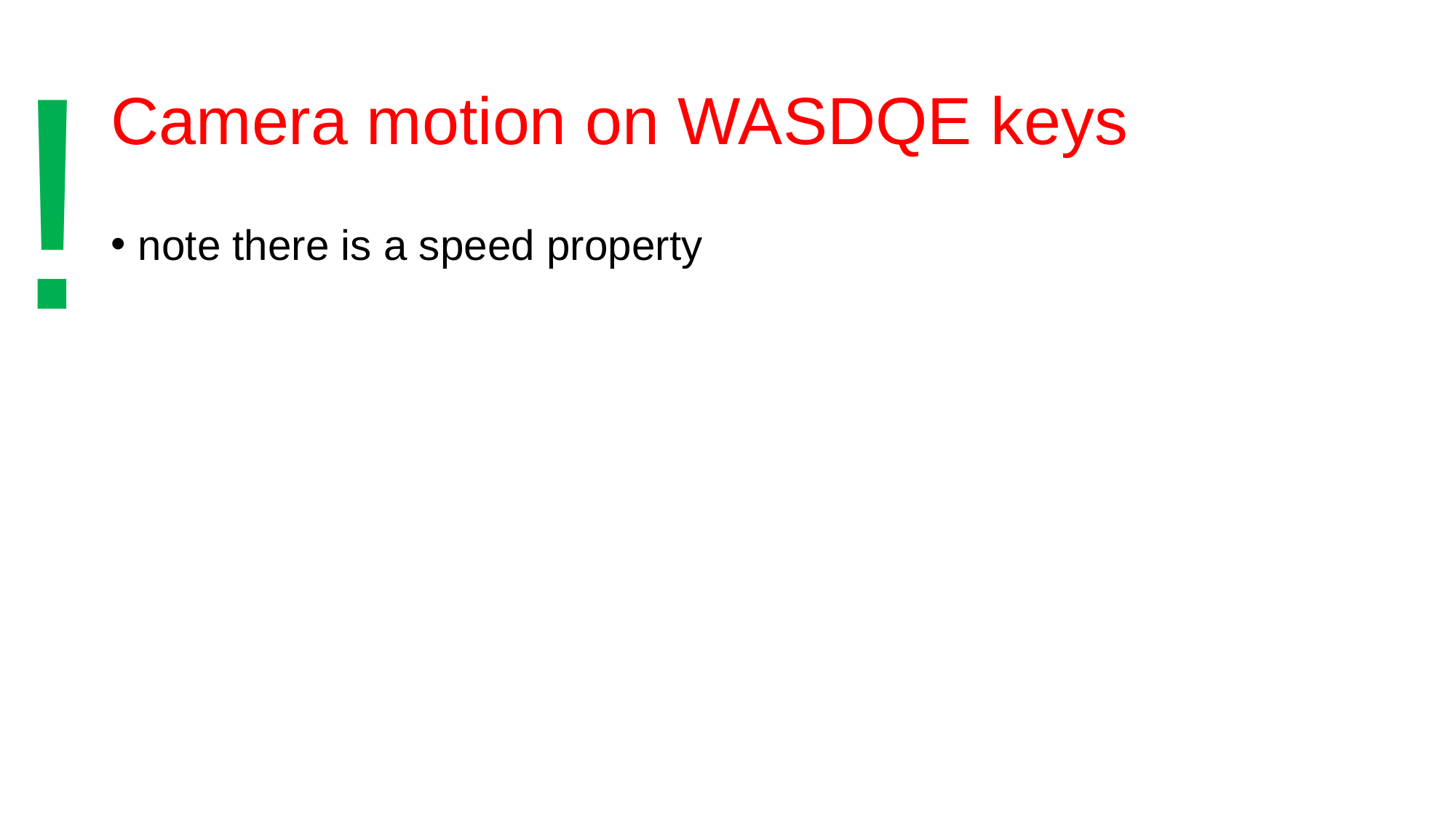

!
# Camera motion on WASDQE keys
note there is a speed property